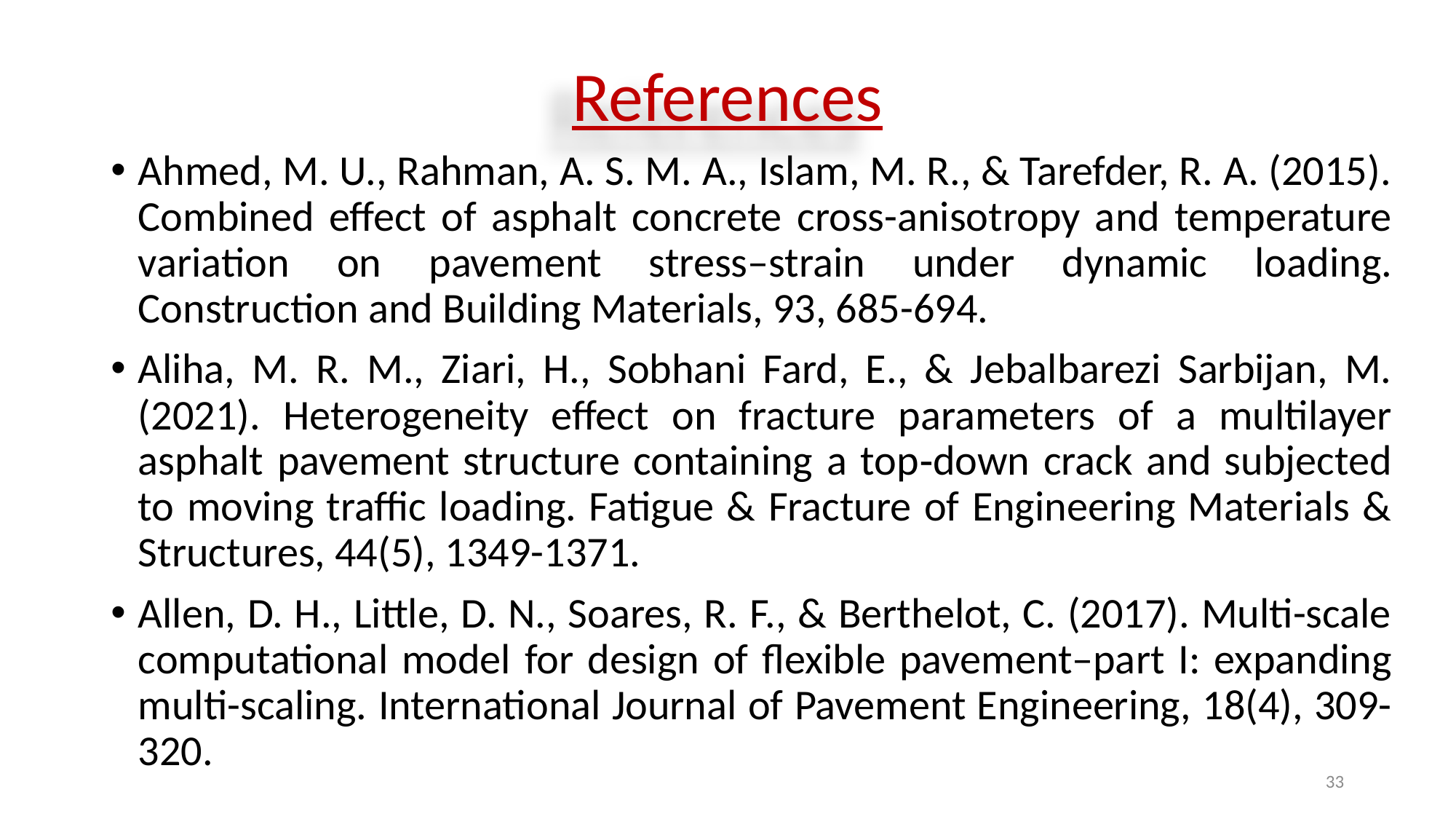

# References
Ahmed, M. U., Rahman, A. S. M. A., Islam, M. R., & Tarefder, R. A. (2015). Combined effect of asphalt concrete cross-anisotropy and temperature variation on pavement stress–strain under dynamic loading. Construction and Building Materials, 93, 685-694.
Aliha, M. R. M., Ziari, H., Sobhani Fard, E., & Jebalbarezi Sarbijan, M. (2021). Heterogeneity effect on fracture parameters of a multilayer asphalt pavement structure containing a top‐down crack and subjected to moving traffic loading. Fatigue & Fracture of Engineering Materials & Structures, 44(5), 1349-1371.
Allen, D. H., Little, D. N., Soares, R. F., & Berthelot, C. (2017). Multi-scale computational model for design of flexible pavement–part I: expanding multi-scaling. International Journal of Pavement Engineering, 18(4), 309-320.

33